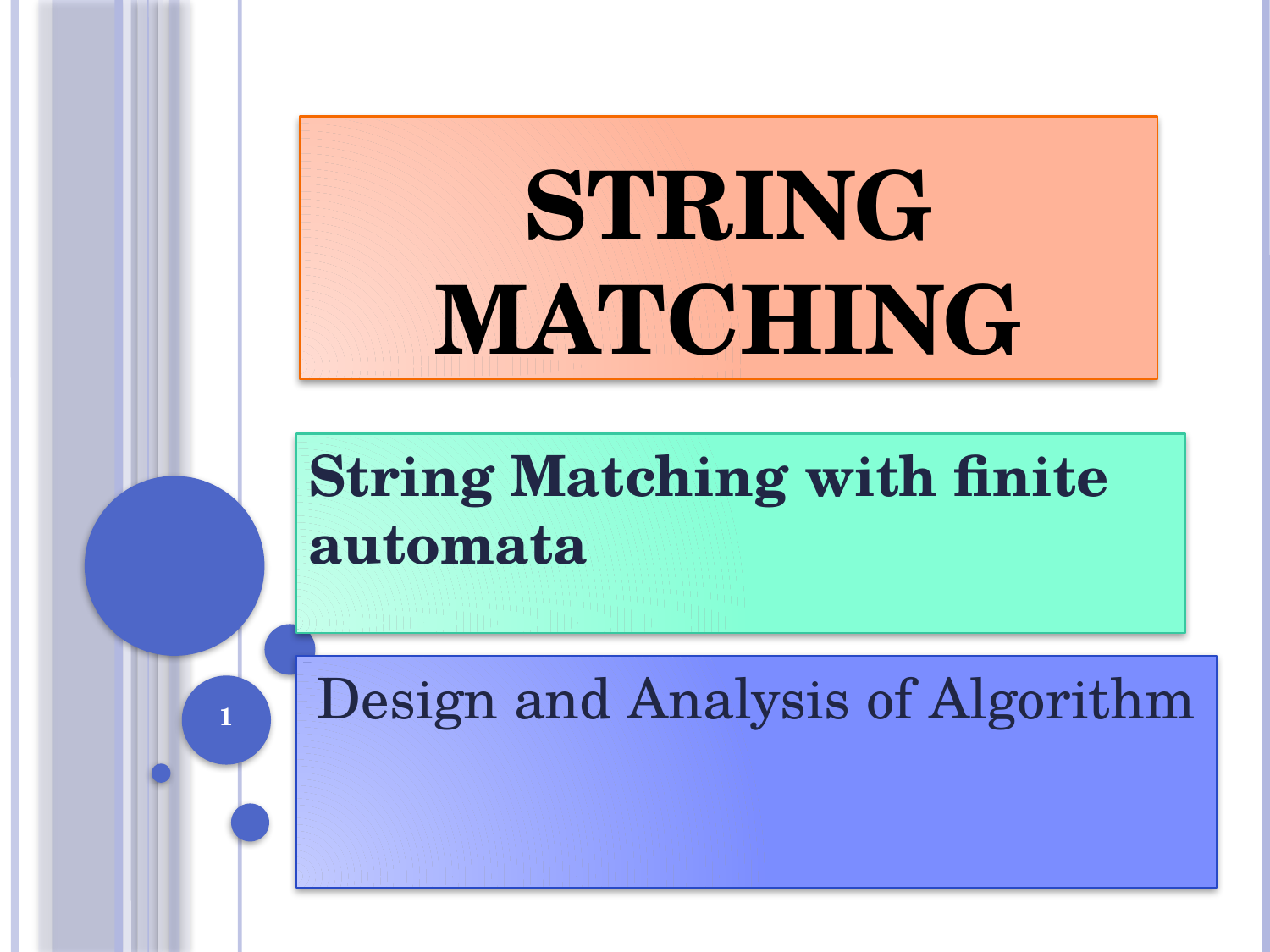

# String Matching
String Matching with finite automata
Design and Analysis of Algorithm
1